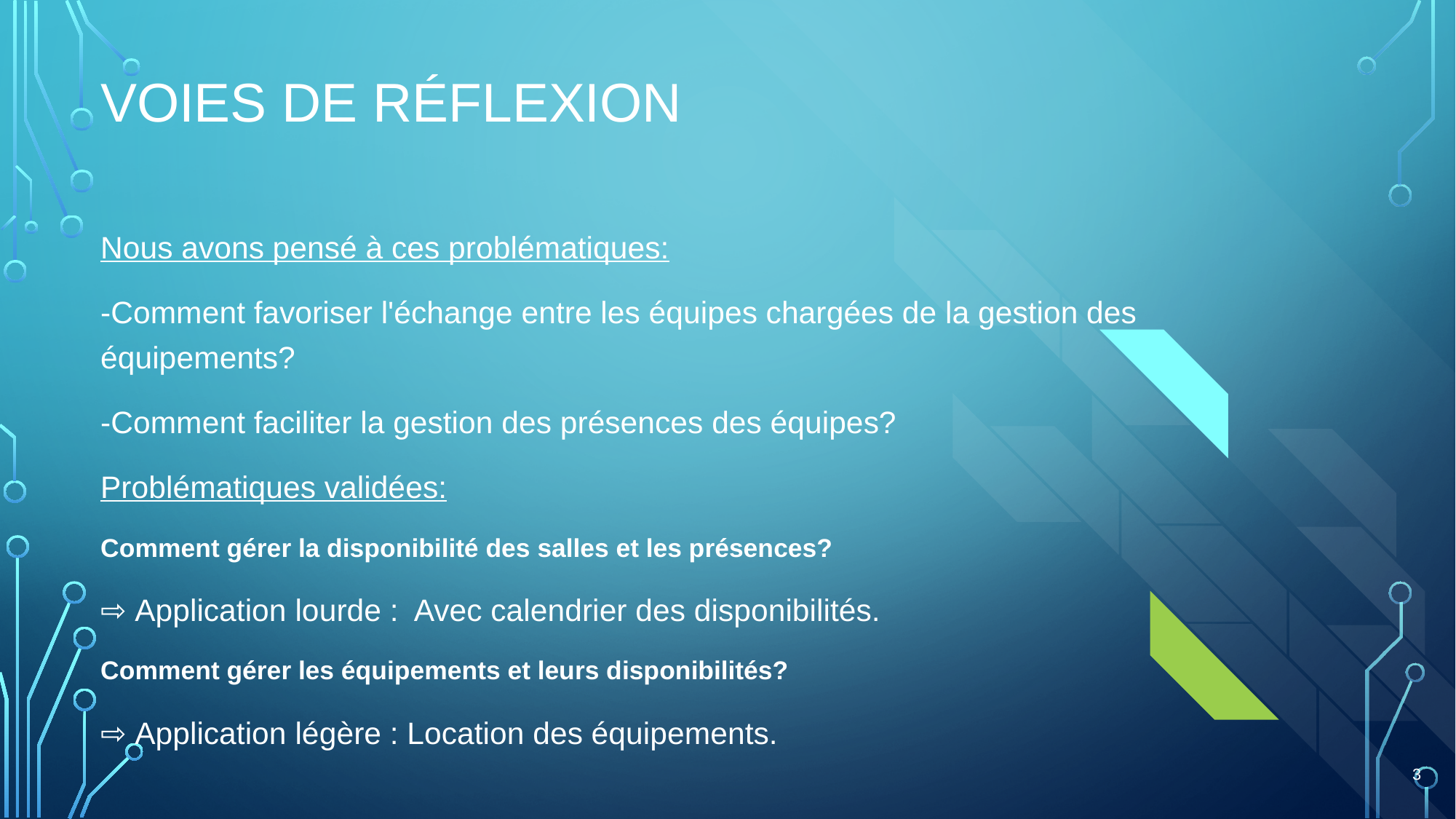

# Voies de réflexion
Nous avons pensé à ces problématiques:
-Comment favoriser l'échange entre les équipes chargées de la gestion des équipements?
-Comment faciliter la gestion des présences des équipes?
Problématiques validées:
Comment gérer la disponibilité des salles et les présences?
⇨ Application lourde :  Avec calendrier des disponibilités.
Comment gérer les équipements et leurs disponibilités?
⇨ Application légère : Location des équipements.

3